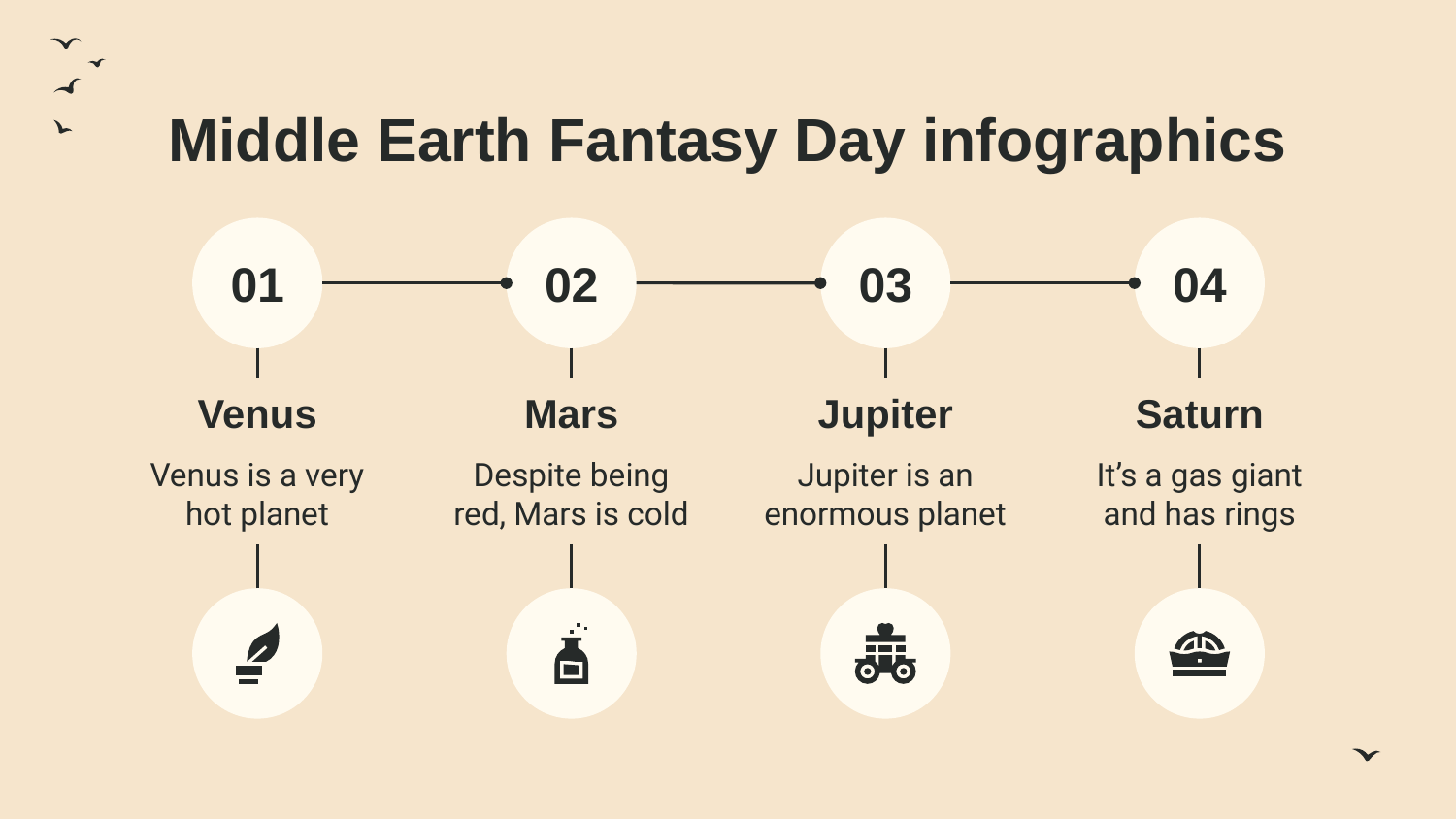

# Middle Earth Fantasy Day infographics
01
Venus
Venus is a very hot planet
02
Mars
Despite being red, Mars is cold
03
Jupiter
Jupiter is an enormous planet
04
Saturn
It’s a gas giant and has rings